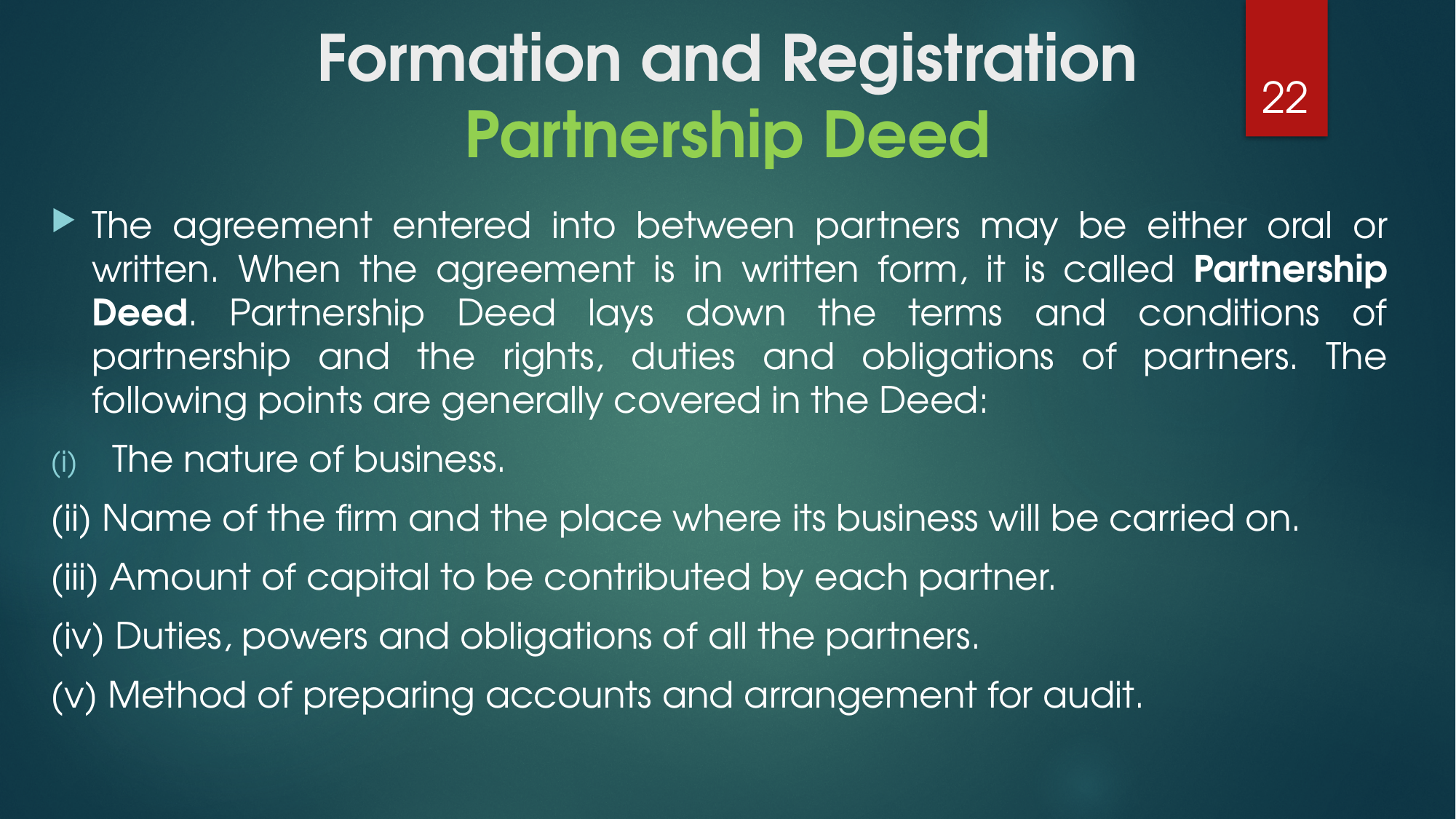

# Formation and Registration Partnership Deed
22
The agreement entered into between partners may be either oral or written. When the agreement is in written form, it is called Partnership Deed. Partnership Deed lays down the terms and conditions of partnership and the rights, duties and obligations of partners. The following points are generally covered in the Deed:
The nature of business.
(ii) Name of the firm and the place where its business will be carried on.
(iii) Amount of capital to be contributed by each partner.
(iv) Duties, powers and obligations of all the partners.
(v) Method of preparing accounts and arrangement for audit.